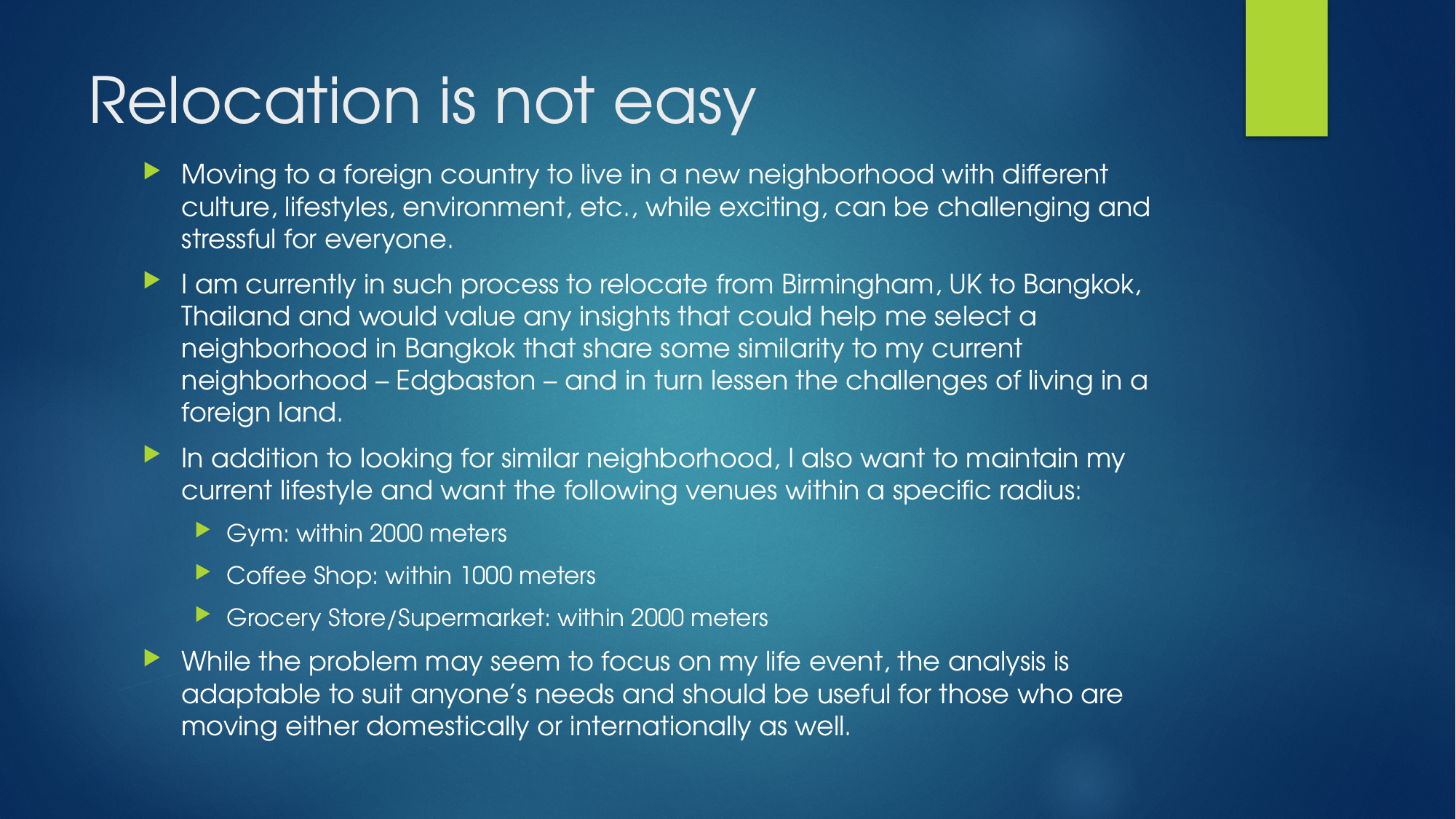

# Relocation is not easy
Moving to a foreign country to live in a new neighborhood with different culture, lifestyles, environment, etc., while exciting, can be challenging and stressful for everyone.
I am currently in such process to relocate from Birmingham, UK to Bangkok, Thailand and would value any insights that could help me select a neighborhood in Bangkok that share some similarity to my current neighborhood – Edgbaston – and in turn lessen the challenges of living in a foreign land.
In addition to looking for similar neighborhood, I also want to maintain my current lifestyle and want the following venues within a specific radius:
Gym: within 2000 meters
Coffee Shop: within 1000 meters
Grocery Store/Supermarket: within 2000 meters
While the problem may seem to focus on my life event, the analysis is adaptable to suit anyone’s needs and should be useful for those who are moving either domestically or internationally as well.